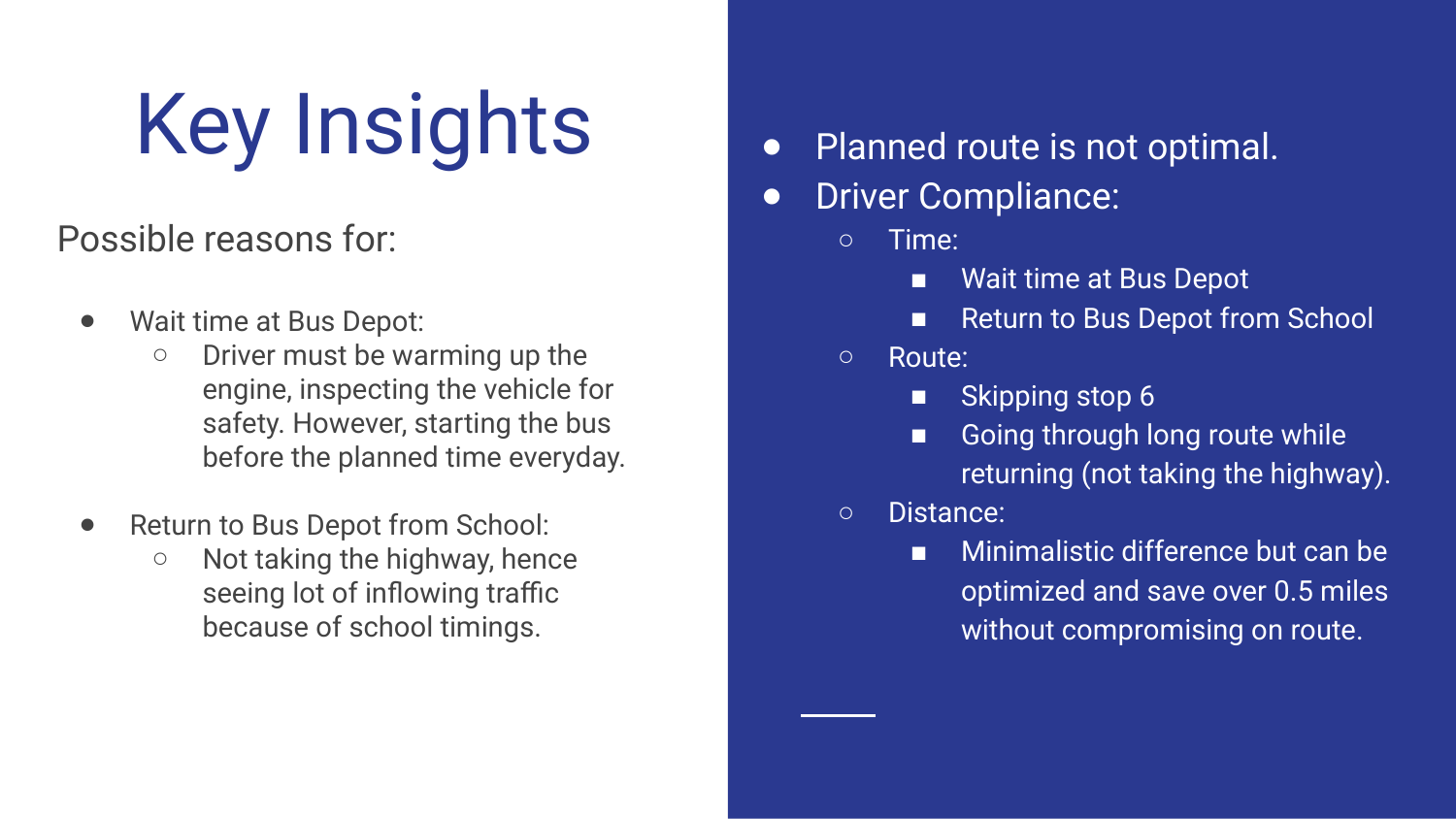

# Key Insights
Planned route is not optimal.
Driver Compliance:
Time:
Wait time at Bus Depot
Return to Bus Depot from School
Route:
Skipping stop 6
Going through long route while returning (not taking the highway).
Distance:
Minimalistic difference but can be optimized and save over 0.5 miles without compromising on route.
Possible reasons for:

Wait time at Bus Depot:
Driver must be warming up the engine, inspecting the vehicle for  safety. However, starting the bus before the planned time everyday.

Return to Bus Depot from School:
Not taking the highway, hence seeing lot of inflowing traffic because of school timings.